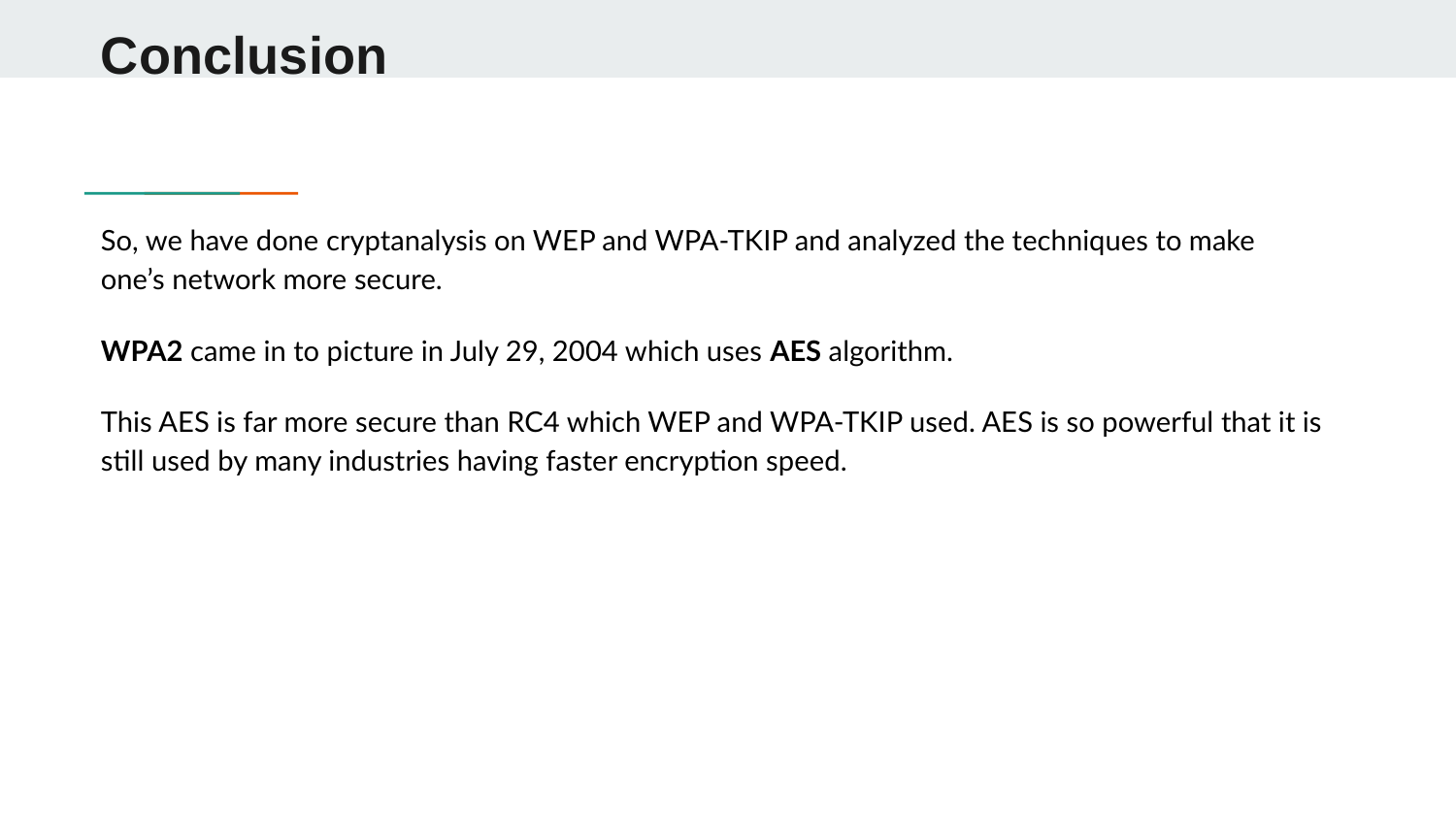

# Conclusion
So, we have done cryptanalysis on WEP and WPA-TKIP and analyzed the techniques to make one’s network more secure.
WPA2 came in to picture in July 29, 2004 which uses AES algorithm.
This AES is far more secure than RC4 which WEP and WPA-TKIP used. AES is so powerful that it is still used by many industries having faster encryption speed.